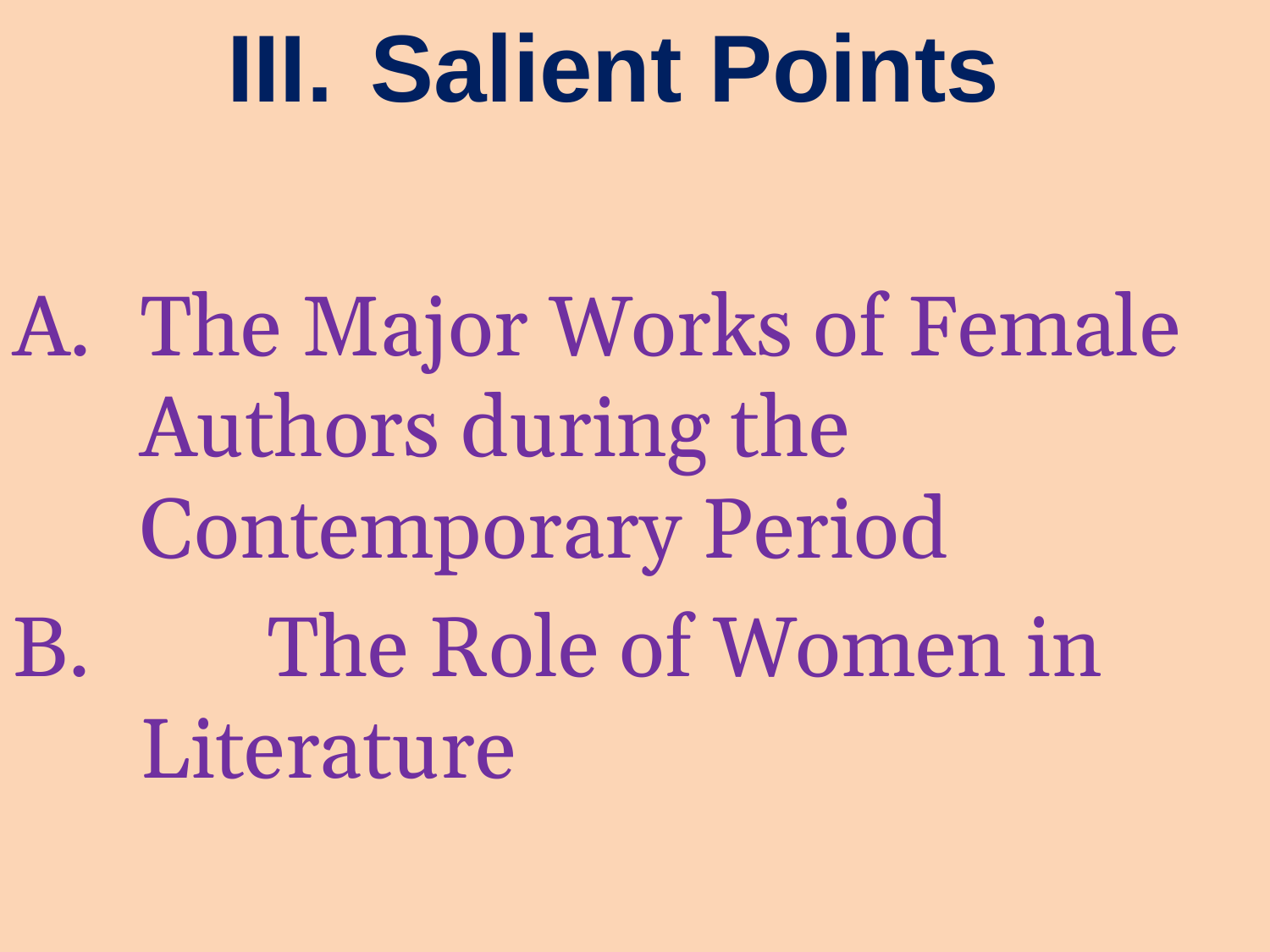

Salient Points

The Major Works of Female Authors during the Contemporary Period
	The Role of Women in Literature